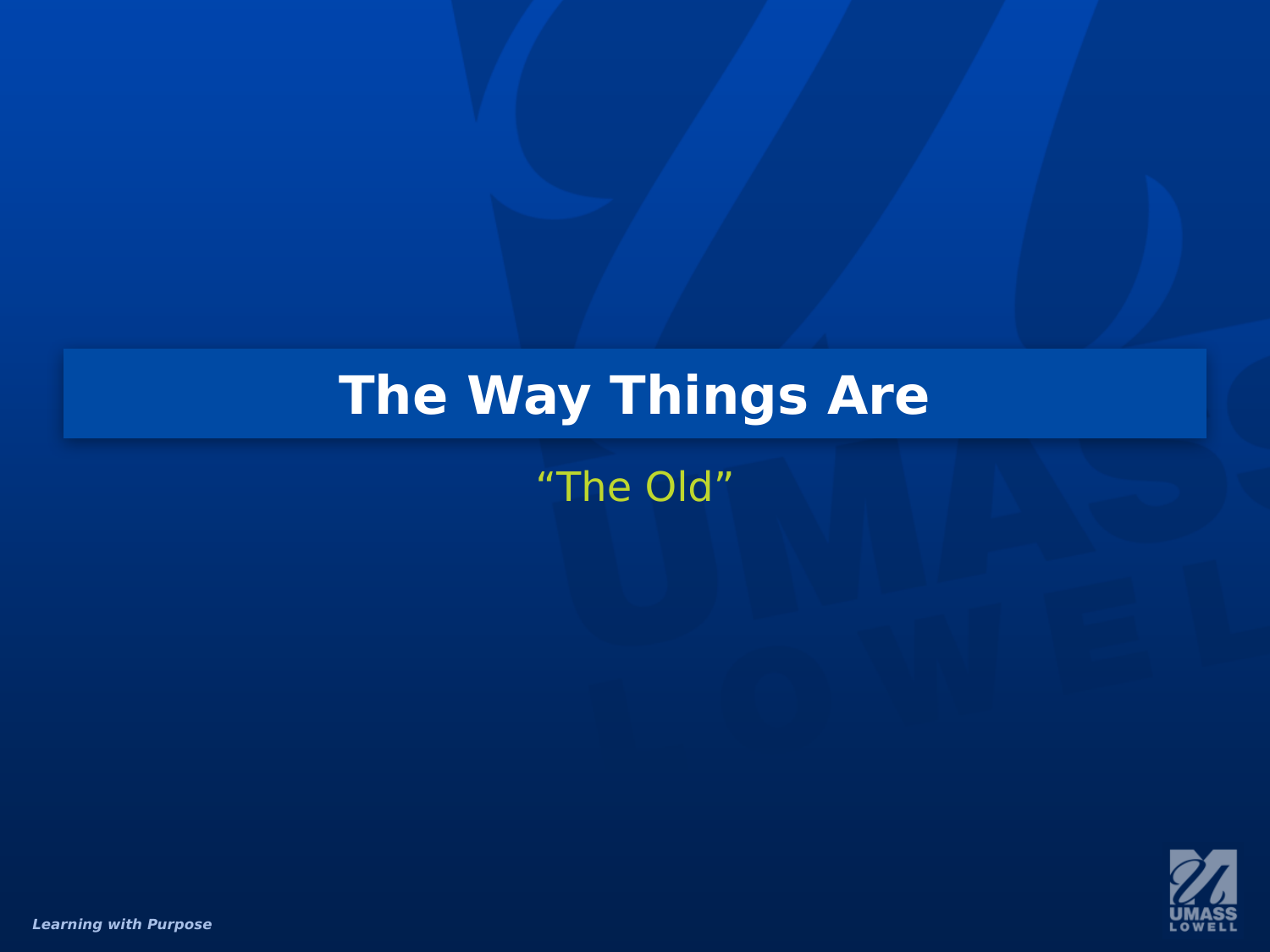

# The Way Things Are
“The Old”